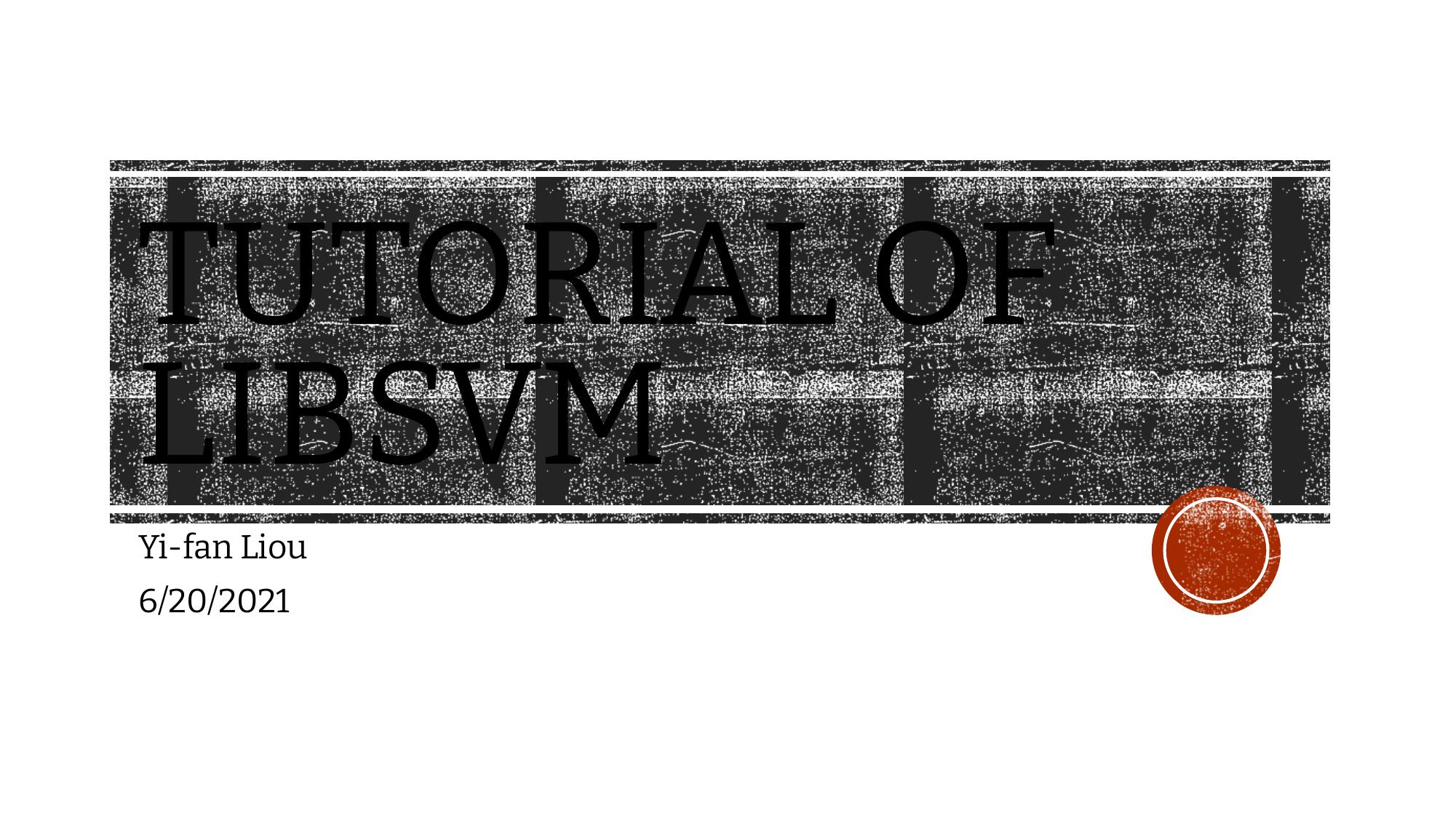

# Tutorial of libsvm
Yi-fan Liou
6/20/2021